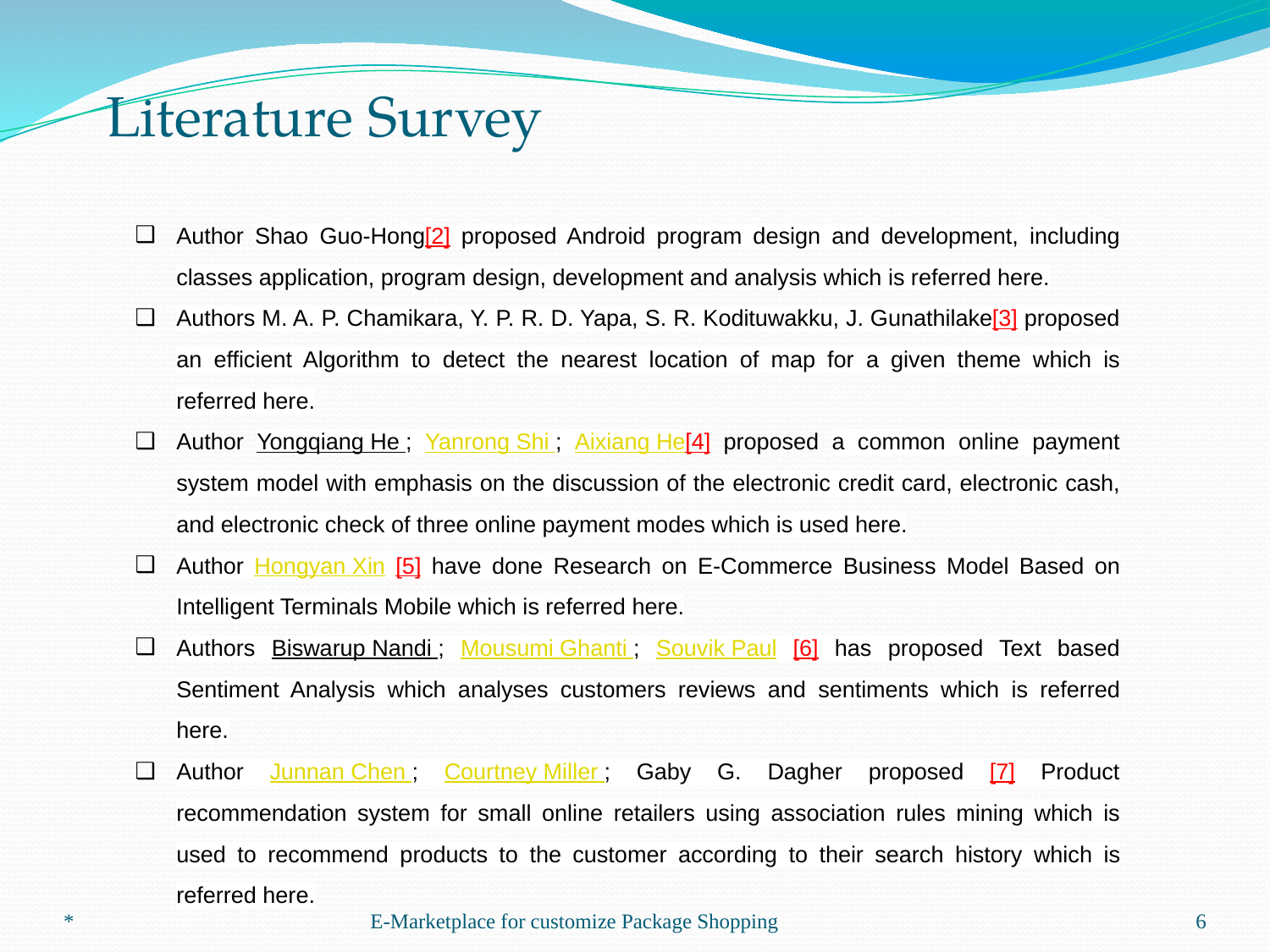

# Literature Survey
Author Shao Guo-Hong[2] proposed Android program design and development, including classes application, program design, development and analysis which is referred here.
Authors M. A. P. Chamikara, Y. P. R. D. Yapa, S. R. Kodituwakku, J. Gunathilake[3] proposed an efficient Algorithm to detect the nearest location of map for a given theme which is referred here.
Author Yongqiang He ; Yanrong Shi ; Aixiang He[4] proposed a common online payment system model with emphasis on the discussion of the electronic credit card, electronic cash, and electronic check of three online payment modes which is used here.
Author Hongyan Xin [5] have done Research on E-Commerce Business Model Based on Intelligent Terminals Mobile which is referred here.
Authors Biswarup Nandi ; Mousumi Ghanti ; Souvik Paul [6] has proposed Text based Sentiment Analysis which analyses customers reviews and sentiments which is referred here.
Author Junnan Chen ; Courtney Miller ; Gaby G. Dagher proposed [7] Product recommendation system for small online retailers using association rules mining which is used to recommend products to the customer according to their search history which is referred here.

*

E-Marketplace for customize Package Shopping
6